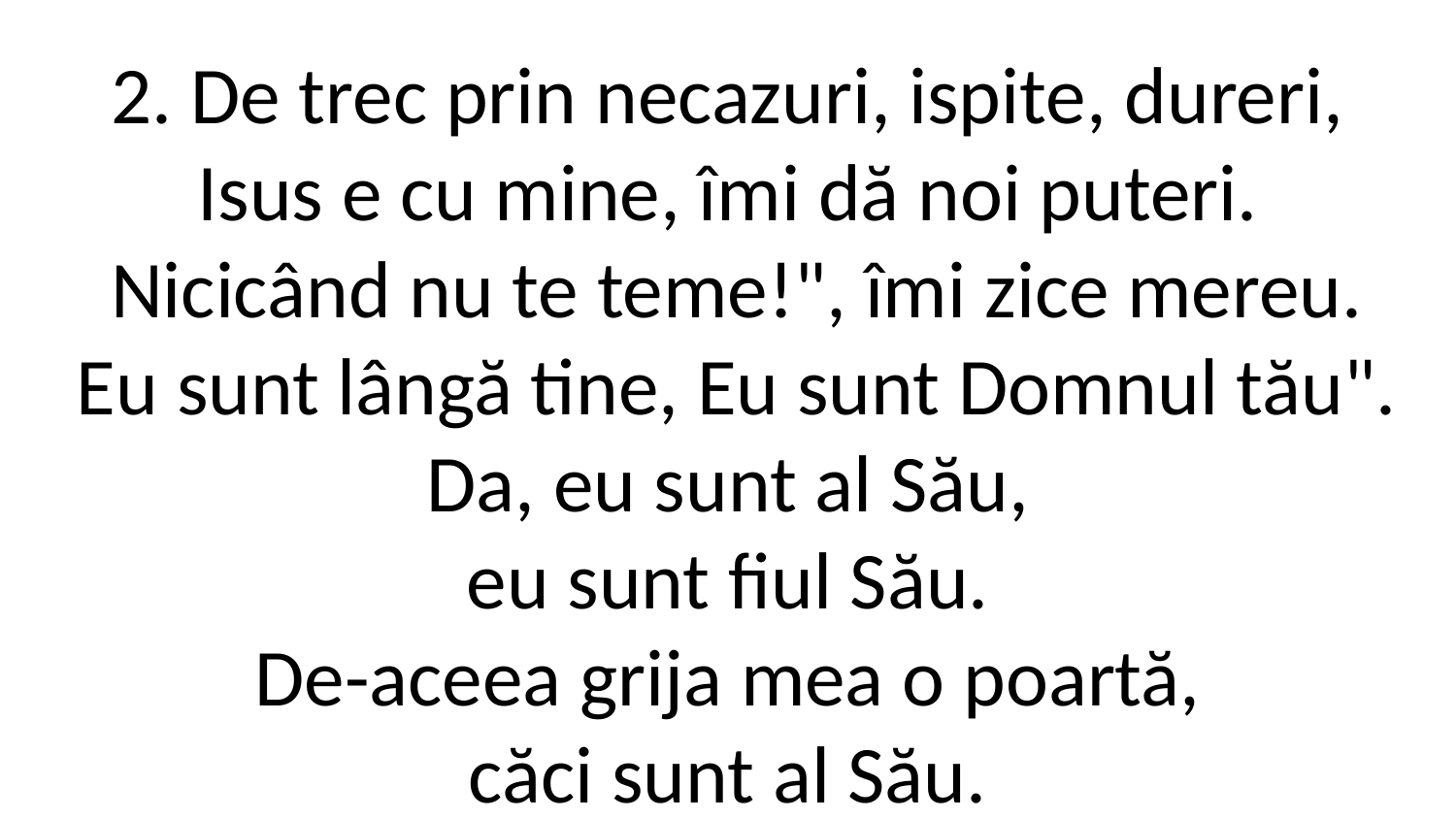

2. De trec prin necazuri, ispite, dureri,
Isus e cu mine, îmi dă noi puteri.
 Nicicând nu te teme!", îmi zice mereu.
 Eu sunt lângă tine, Eu sunt Domnul tău".
Da, eu sunt al Său,
eu sunt fiul Său.
De-aceea grija mea o poartă,
căci sunt al Său.